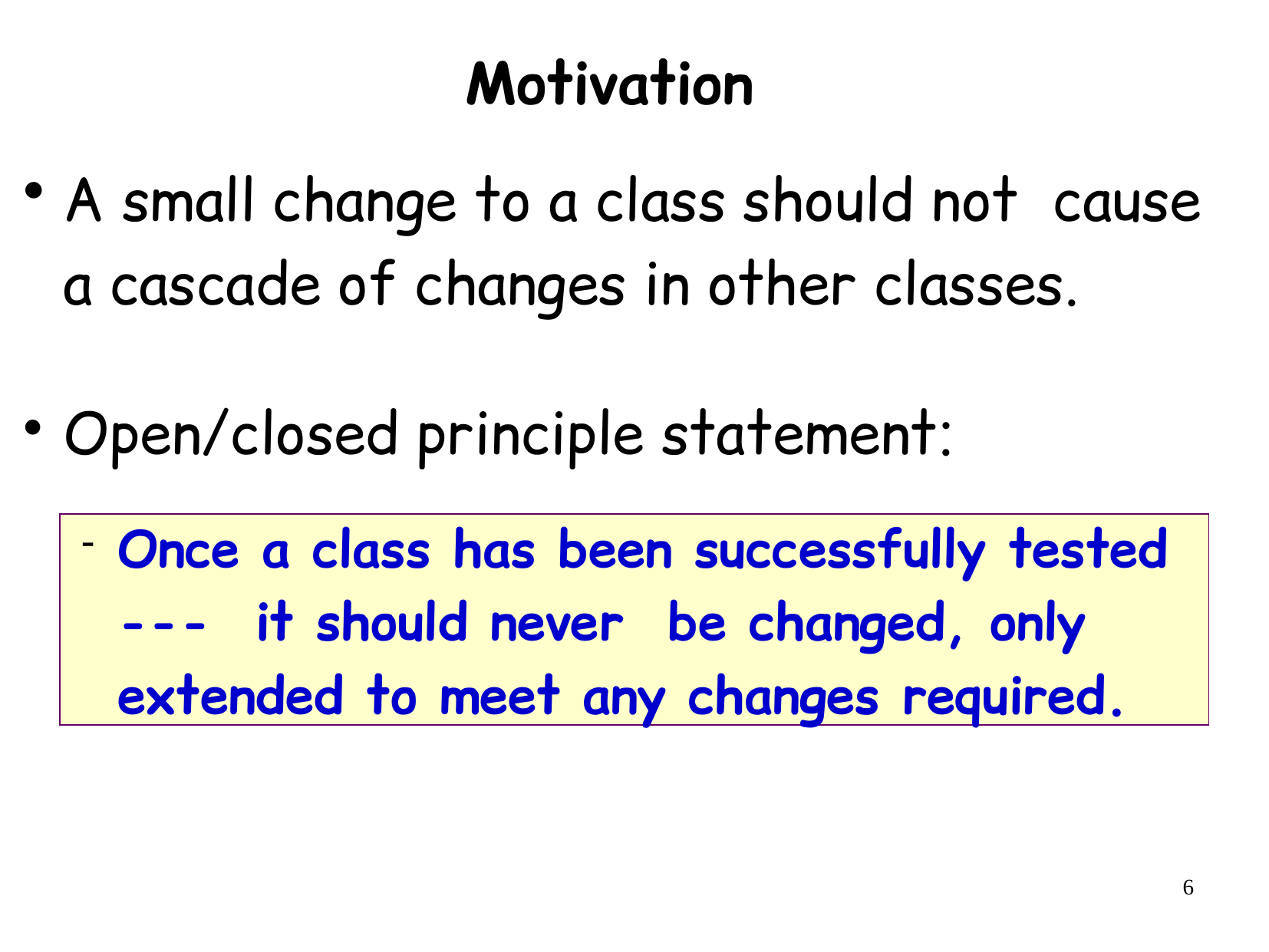

# Motivation
A small change to a class should not  cause a cascade of changes in other classes.
Open/closed principle statement:
Once a class has been successfully tested ---  it should never  be changed, only  extended to meet any changes required.